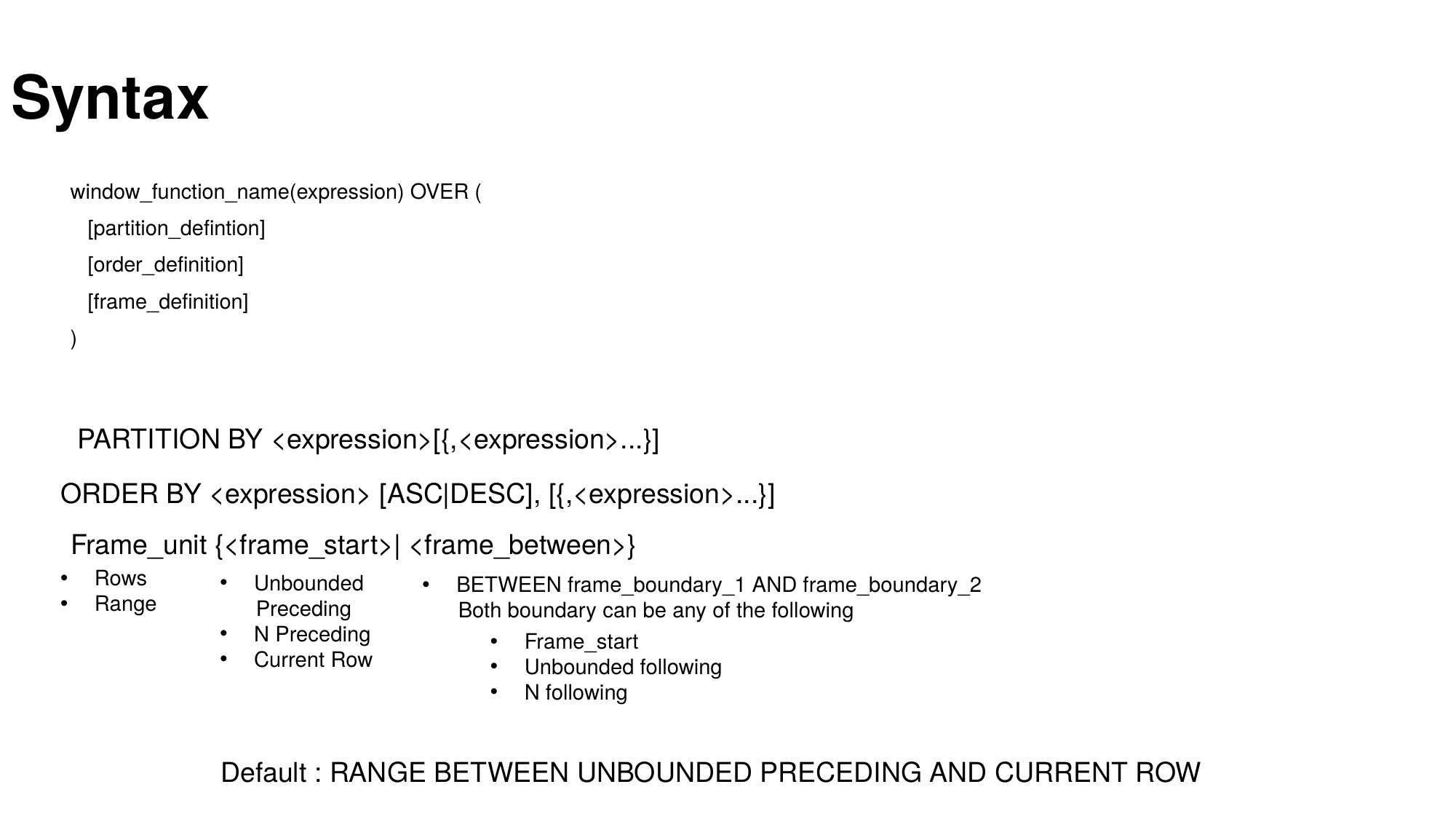

Syntax
window_function_name(expression) OVER (
   [partition_defintion]
   [order_definition]
   [frame_definition]
)
PARTITION BY <expression>[{,<expression>...}]
ORDER BY <expression> [ASC|DESC], [{,<expression>...}]
Frame_unit {<frame_start>| <frame_between>}
Rows
Range
Unbounded
      Preceding
N Preceding
Current Row
BETWEEN frame_boundary_1 AND frame_boundary_2
      Both boundary can be any of the following

Frame_start
Unbounded following
N following

Default : RANGE BETWEEN UNBOUNDED PRECEDING AND CURRENT ROW